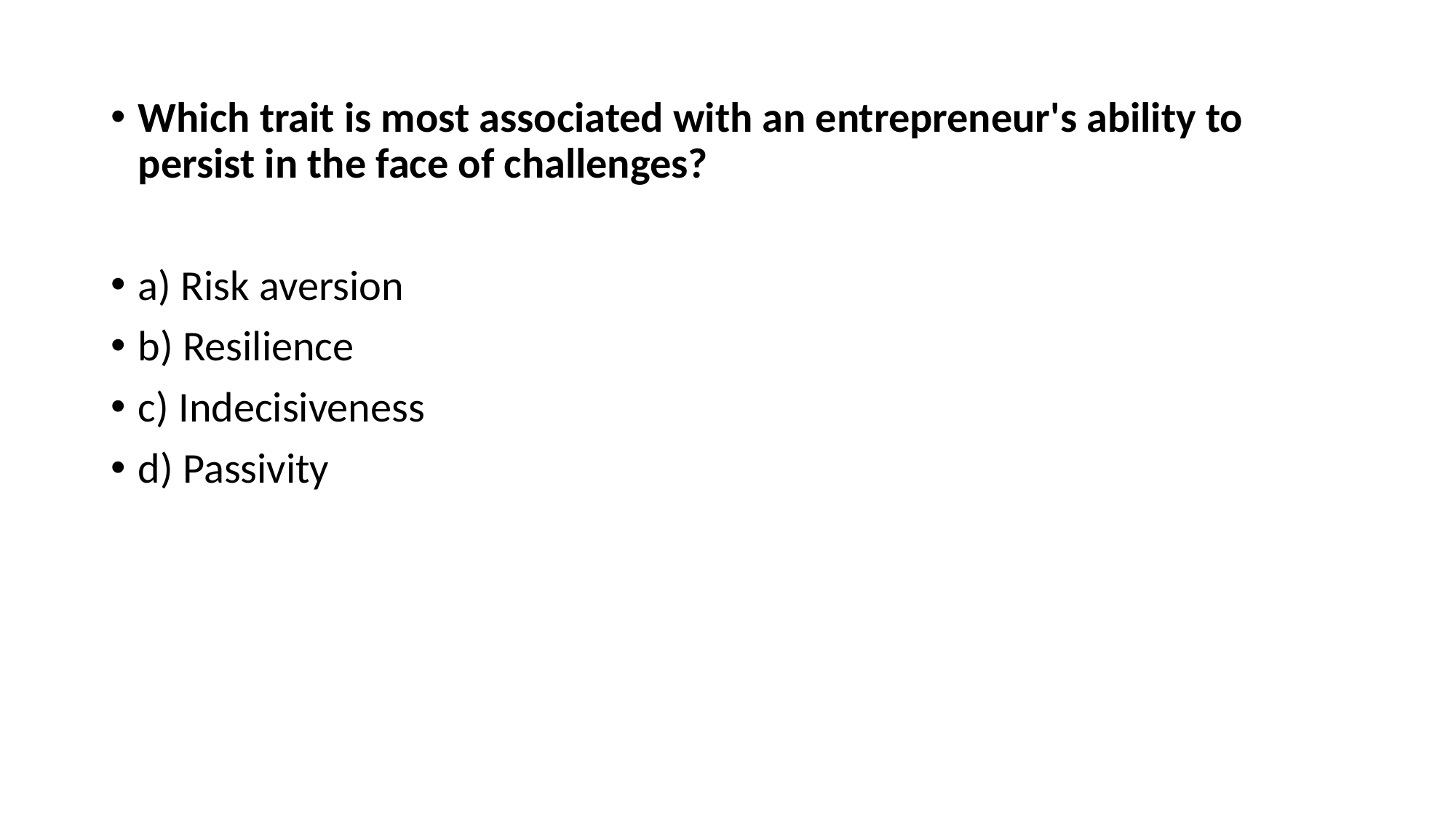

Which trait is most associated with an entrepreneur's ability to persist in the face of challenges?

a) Risk aversion
b) Resilience
c) Indecisiveness
d) Passivity